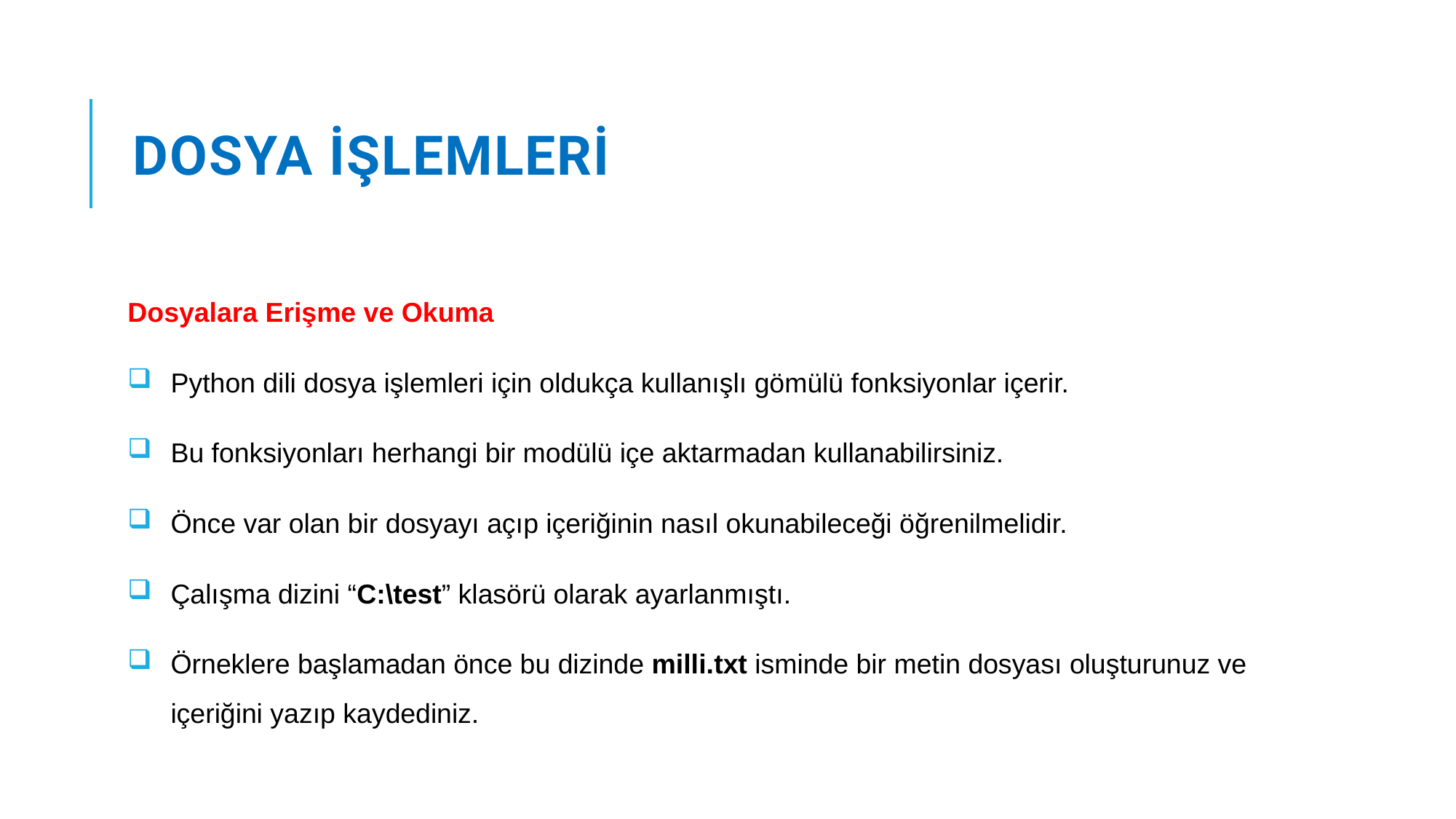

# Dosya işlemleri
Dosyalara Erişme ve Okuma
Python dili dosya işlemleri için oldukça kullanışlı gömülü fonksiyonlar içerir.
Bu fonksiyonları herhangi bir modülü içe aktarmadan kullanabilirsiniz.
Önce var olan bir dosyayı açıp içeriğinin nasıl okunabileceği öğrenilmelidir.
Çalışma dizini “C:\test” klasörü olarak ayarlanmıştı.
Örneklere başlamadan önce bu dizinde milli.txt isminde bir metin dosyası oluşturunuz ve içeriğini yazıp kaydediniz.